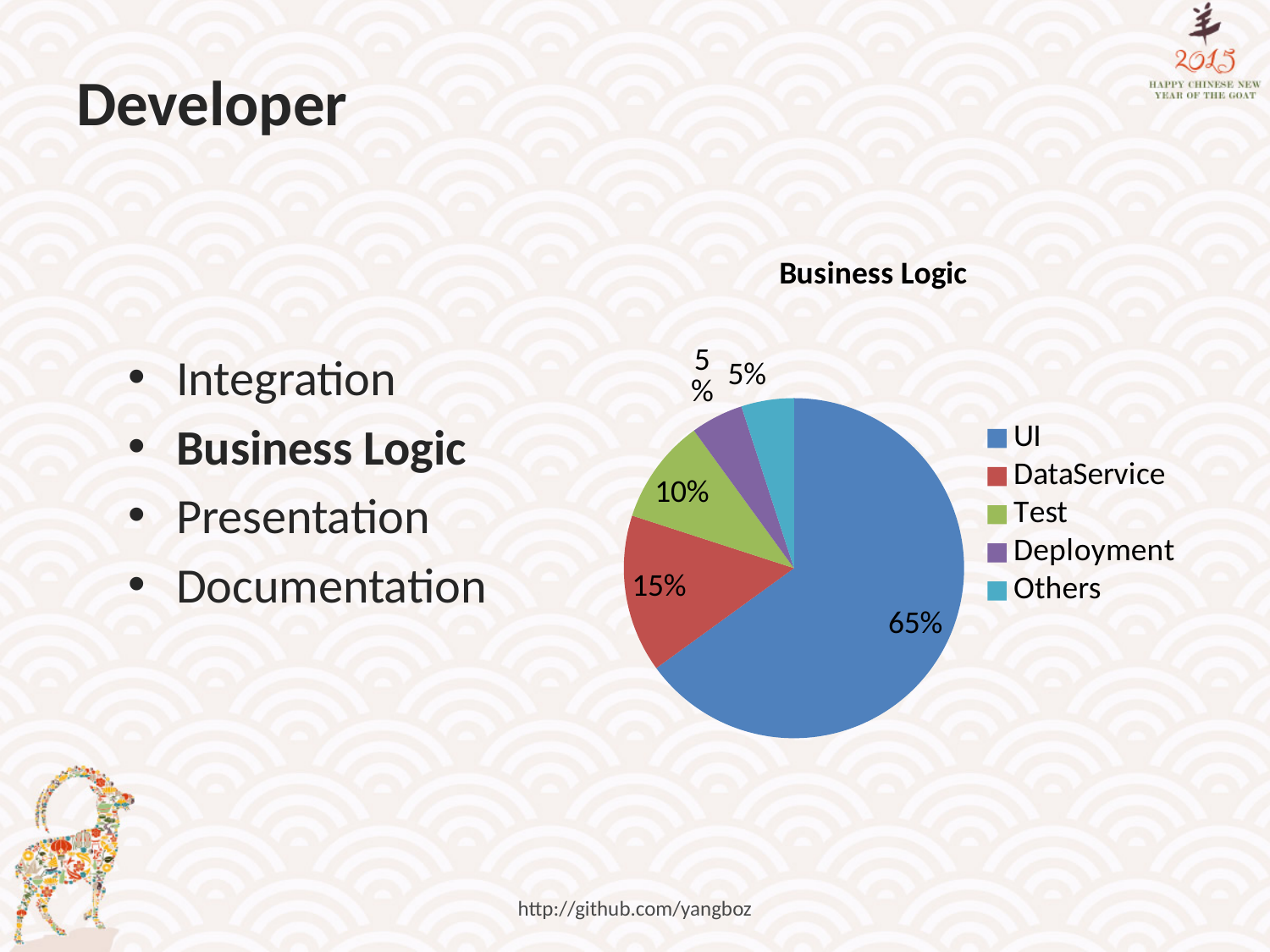

# Developer

### Chart: Business Logic

| Category | Series 1 |
|---|---|
| UI | 6.5 |
| DataService | 1.5 |
| Test | 1.0 |
| Deployment | 0.5 |
| Others | 0.5 |
Integration
Business Logic
Presentation
Documentation
http://github.com/yangboz